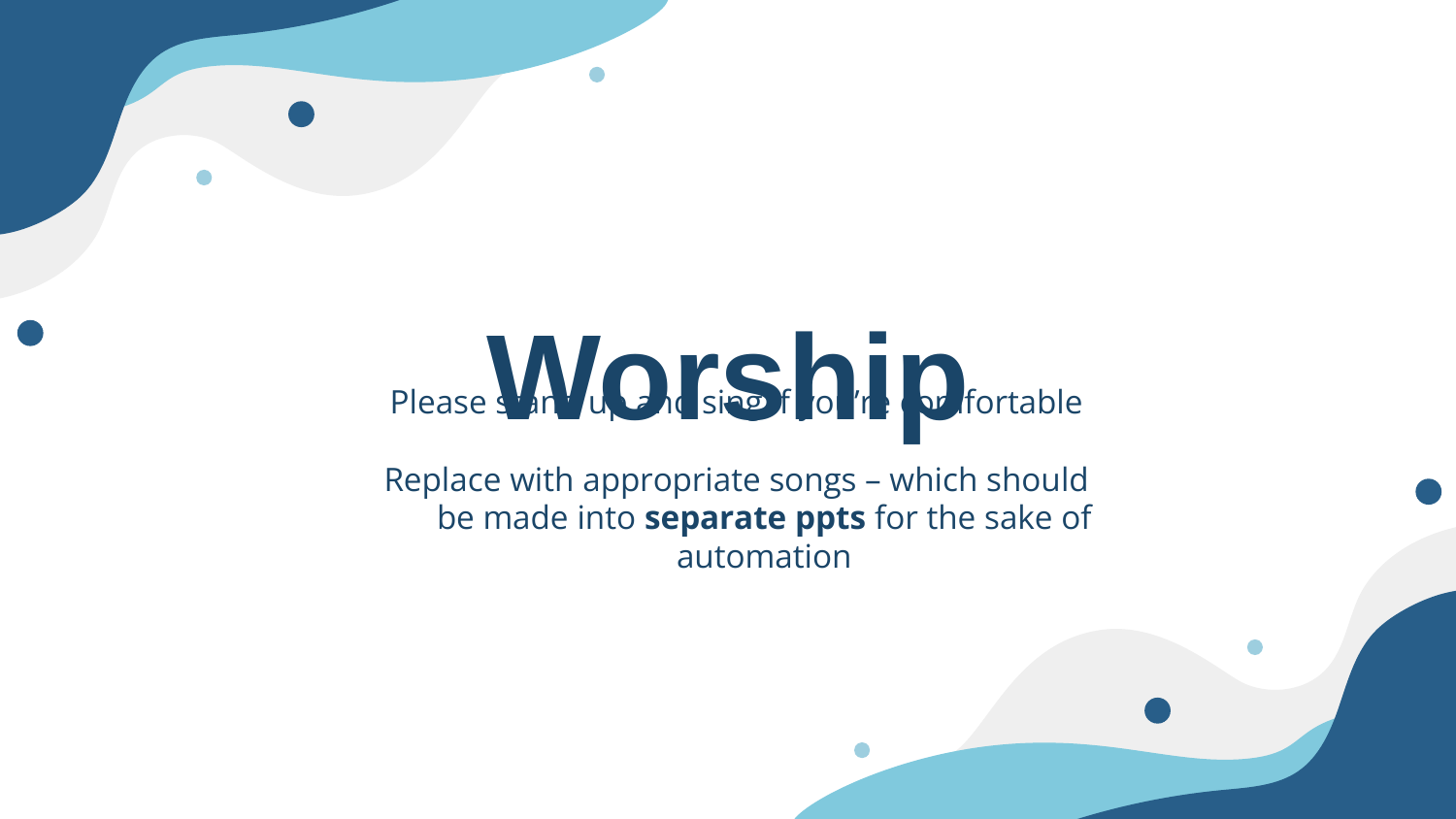

# Worship
Please stand up and sing if you’re comfortable

Replace with appropriate songs – which should be made into separate ppts for the sake of automation